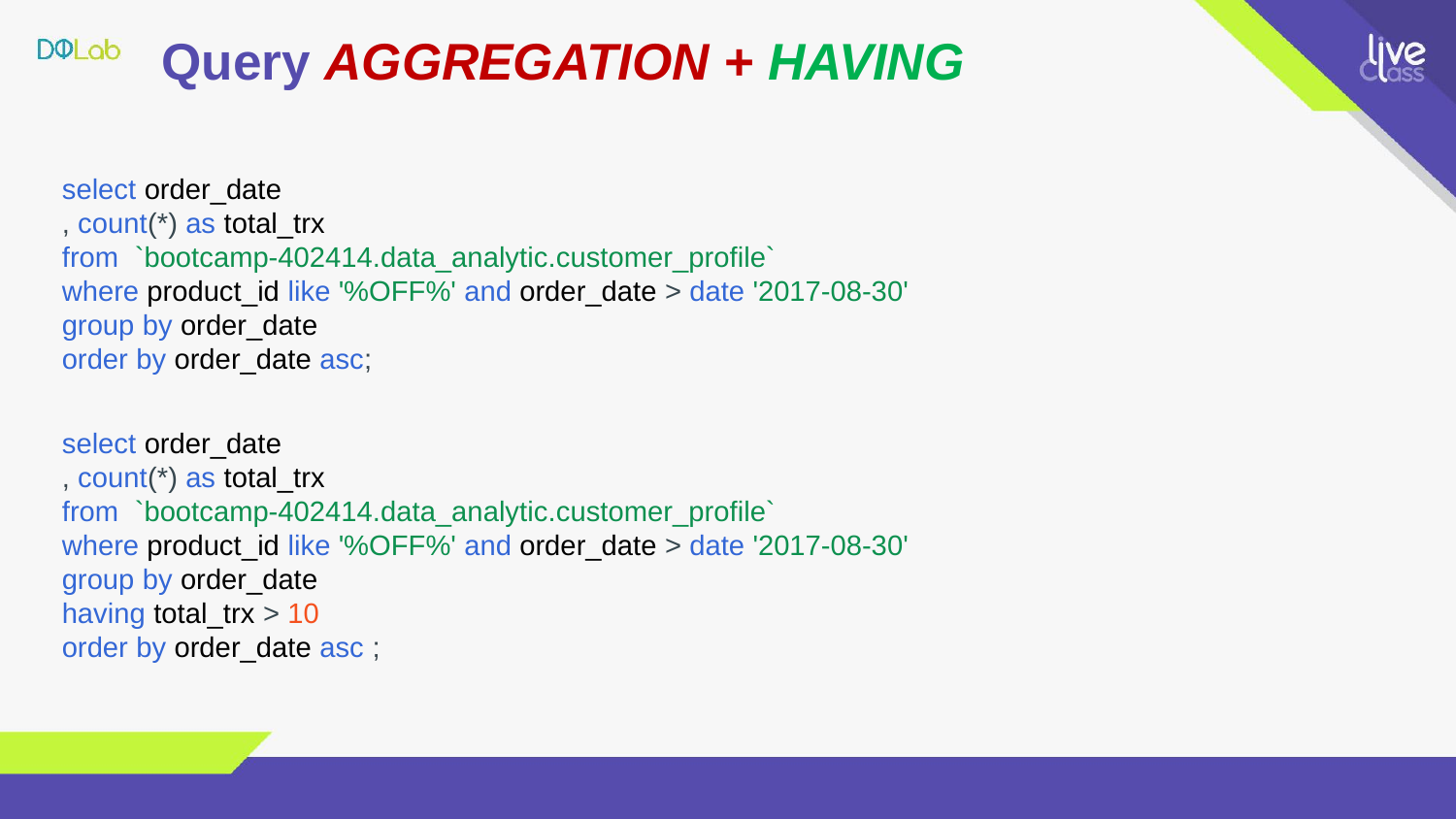

# Query AGGREGATION + HAVING
select order_date
, count(*) as total_trx
from  `bootcamp-402414.data_analytic.customer_profile`
where product_id like '%OFF%' and order_date > date '2017-08-30'
group by order_date
order by order_date asc;

select order_date
, count(*) as total_trx
from  `bootcamp-402414.data_analytic.customer_profile`
where product_id like '%OFF%' and order_date > date '2017-08-30'
group by order_date
having total_trx > 10
order by order_date asc ;